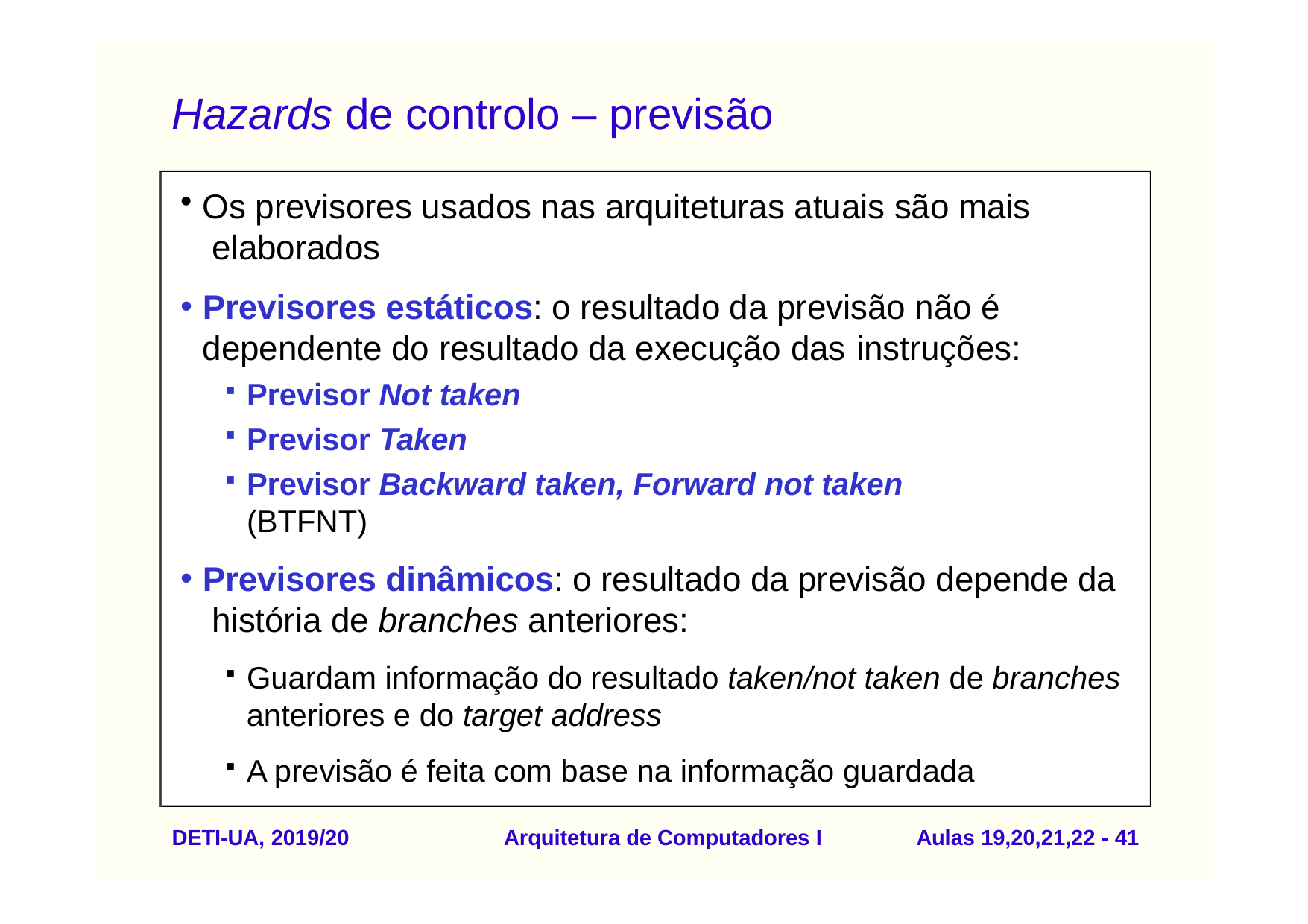

# Hazards de controlo – previsão

Os previsores usados nas arquiteturas atuais são mais  elaborados
Previsores estáticos: o resultado da previsão não é  dependente do resultado da execução das instruções:
Previsor Not taken
Previsor Taken
Previsor Backward taken, Forward not taken (BTFNT)
Previsores dinâmicos: o resultado da previsão depende da  história de branches anteriores:
Guardam informação do resultado taken/not taken de branches
anteriores e do target address
A previsão é feita com base na informação guardada
DETI-UA, 2019/20
Arquitetura de Computadores I
Aulas 19,20,21,22 - 41